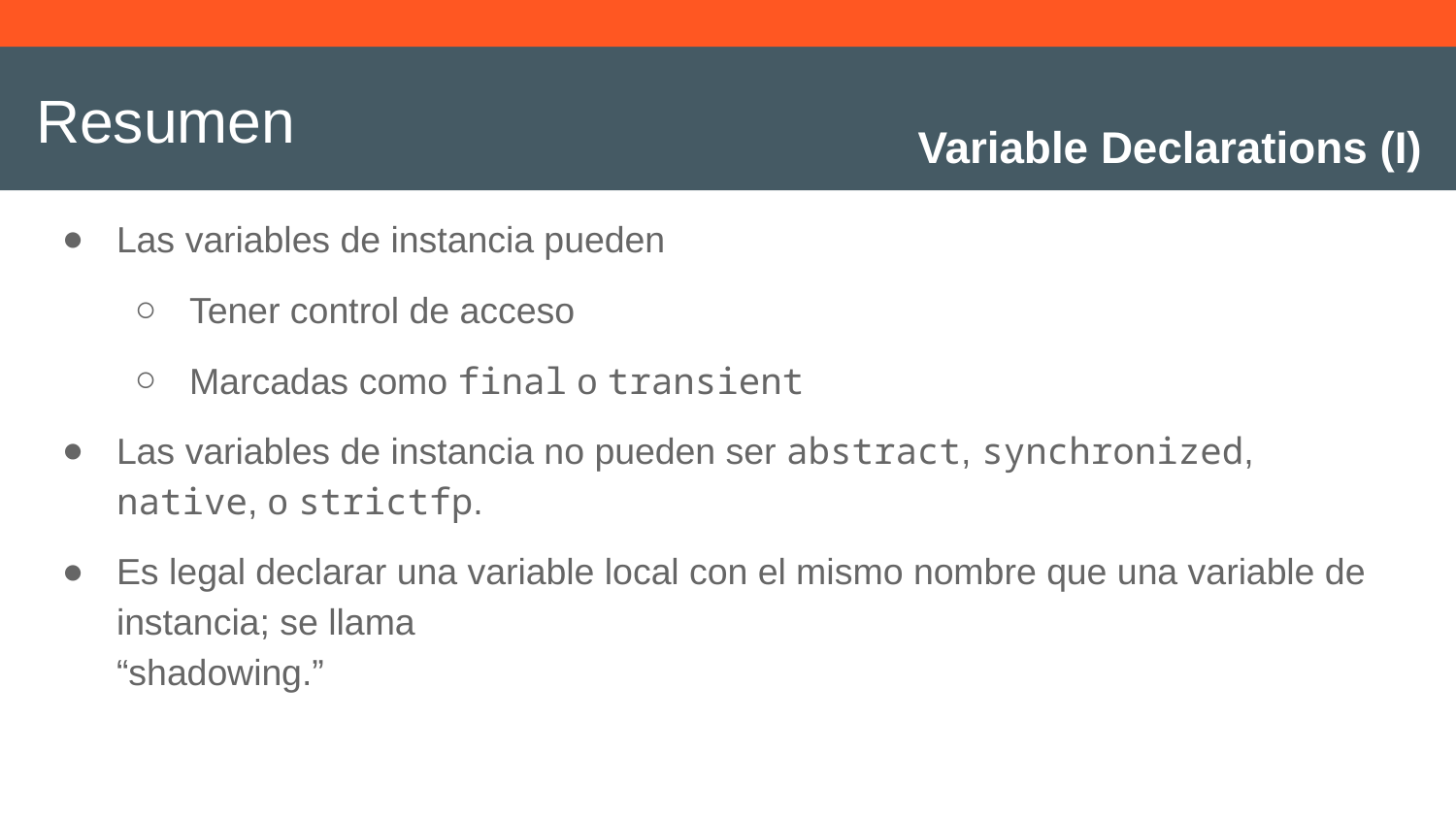

# Resumen

Variable Declarations (I)
Las variables de instancia pueden
Tener control de acceso
Marcadas como final o transient
Las variables de instancia no pueden ser abstract, synchronized, native, o strictfp.
Es legal declarar una variable local con el mismo nombre que una variable de instancia; se llama
“shadowing.”